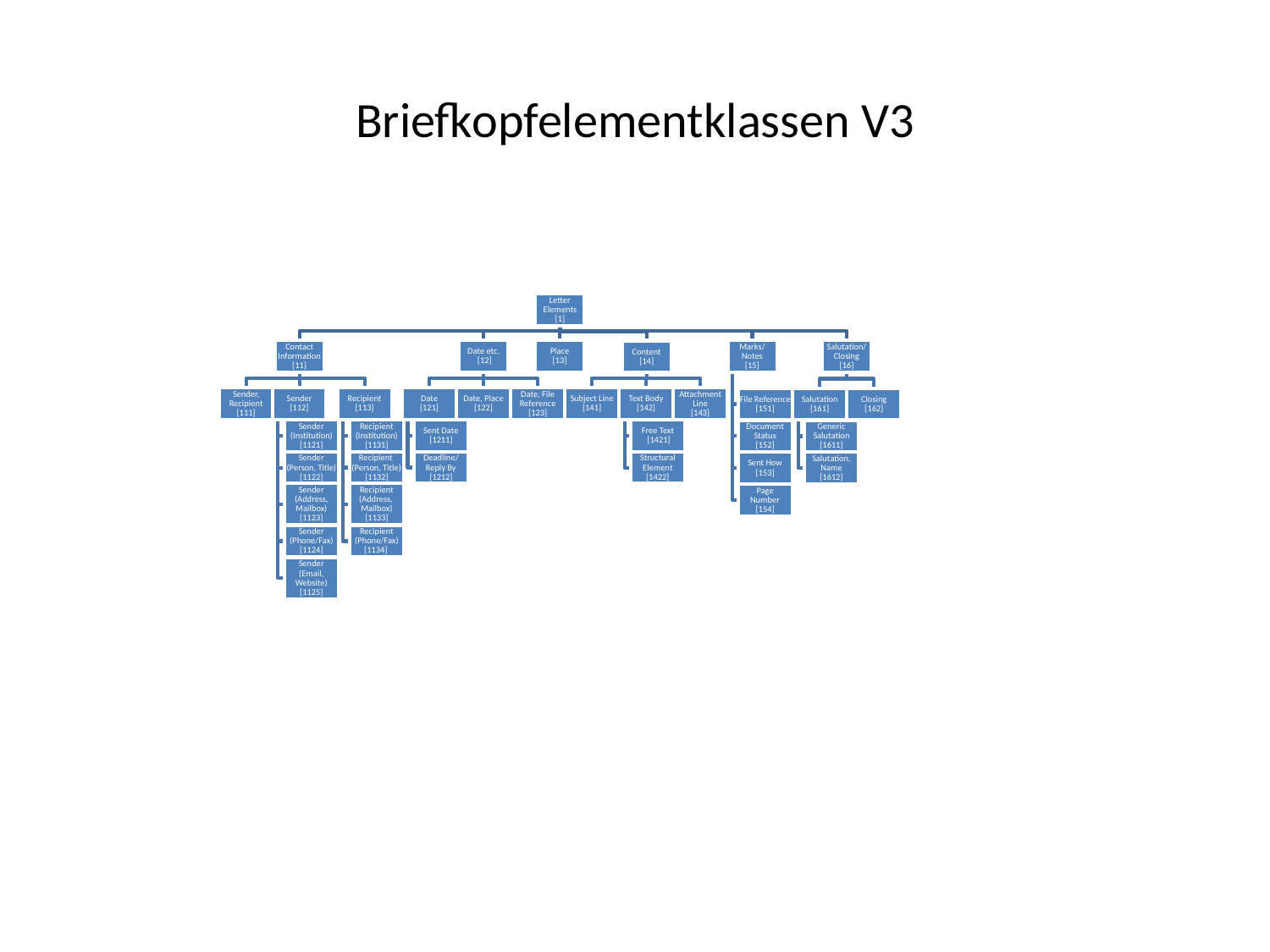

# Briefkopfelementklassen V3
Letter
Elements
[1]
Contact
Information
[11]
Sender,
Recipient
[111]
Sender
[112]
Sender
(Institution)
[1121]
Sender
(Person, Title)
[1122]
Sender
(Address,
Mailbox)
[1123]
Sender
(Phone/Fax)
[1124]
Sender
(Email,
Website)
[1125]
Recipient
[113]
Recipient
(Institution)
[1131]
Recipient
(Person, Title)
[1132]
Recipient
(Address,
Mailbox)
[1133]
Recipient
(Phone/Fax)
[1134]
Date etc.
 [12]
Date
[121]
Sent Date
[1211]
Deadline/
Reply By
[1212]
Date, Place
[122]
Date, File
Reference
[123]
Place
[13]
Content
[14]
Subject Line
[141]
Text Body
[142]
Free Text
 [1421]
Structural
Element
[1422]
Attachment
Line
[143]
Marks/
Notes
[15]
File Reference
[151]
Document
Status
[152]
Sent How
[153]
Page
Number
[154]
Salutation/
Closing
[16]
Salutation
[161]
Generic
Salutation
[1611]
Salutation,
Name
[1612]
Closing
[162]